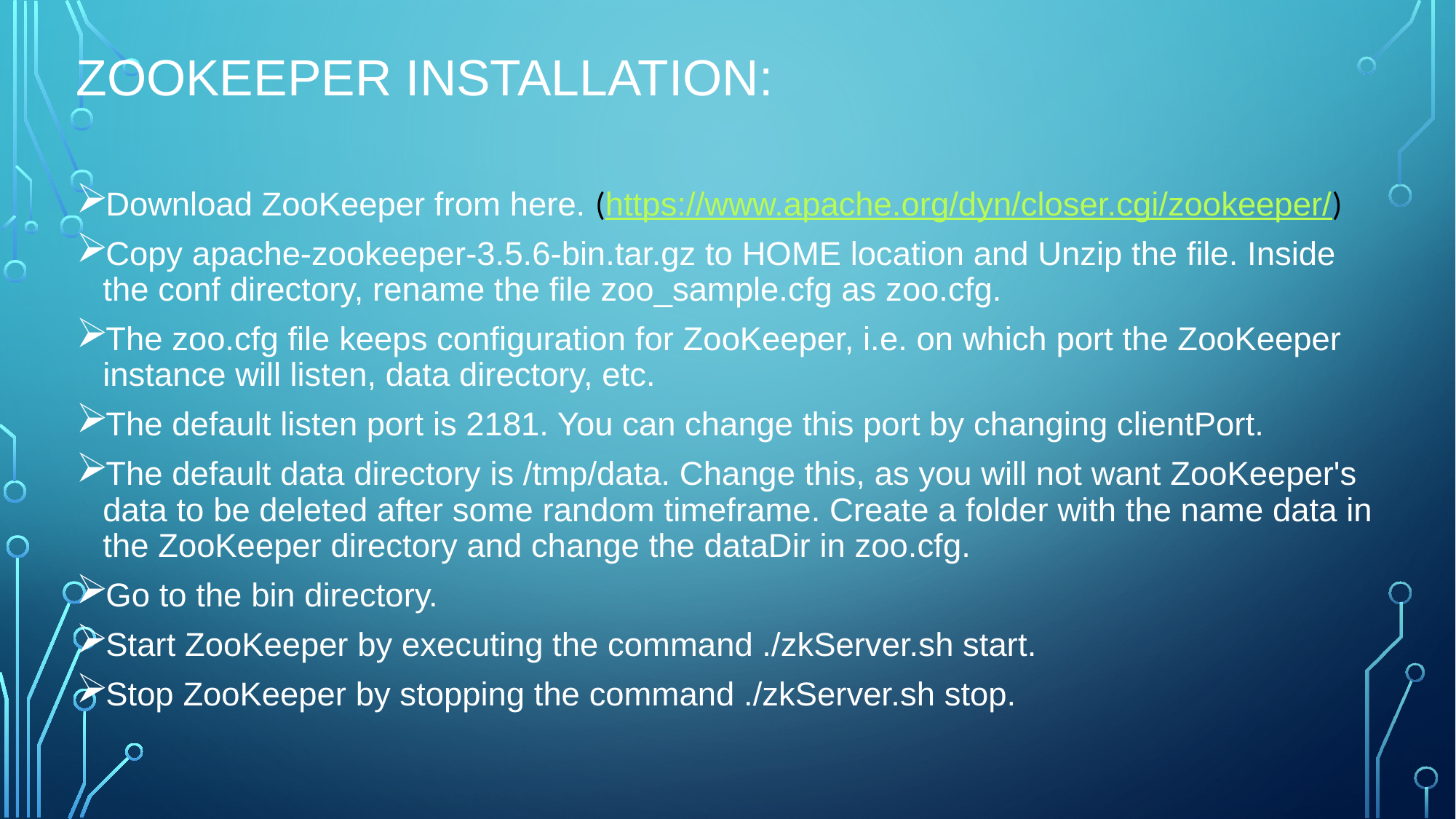

# Zookeeper Installation:
Download ZooKeeper from here. (https://www.apache.org/dyn/closer.cgi/zookeeper/)
Copy apache-zookeeper-3.5.6-bin.tar.gz to HOME location and Unzip the file. Inside the conf directory, rename the file zoo_sample.cfg as zoo.cfg.
The zoo.cfg file keeps configuration for ZooKeeper, i.e. on which port the ZooKeeper instance will listen, data directory, etc.
The default listen port is 2181. You can change this port by changing clientPort.
The default data directory is /tmp/data. Change this, as you will not want ZooKeeper's data to be deleted after some random timeframe. Create a folder with the name data in the ZooKeeper directory and change the dataDir in zoo.cfg.
Go to the bin directory.
Start ZooKeeper by executing the command ./zkServer.sh start.
Stop ZooKeeper by stopping the command ./zkServer.sh stop.